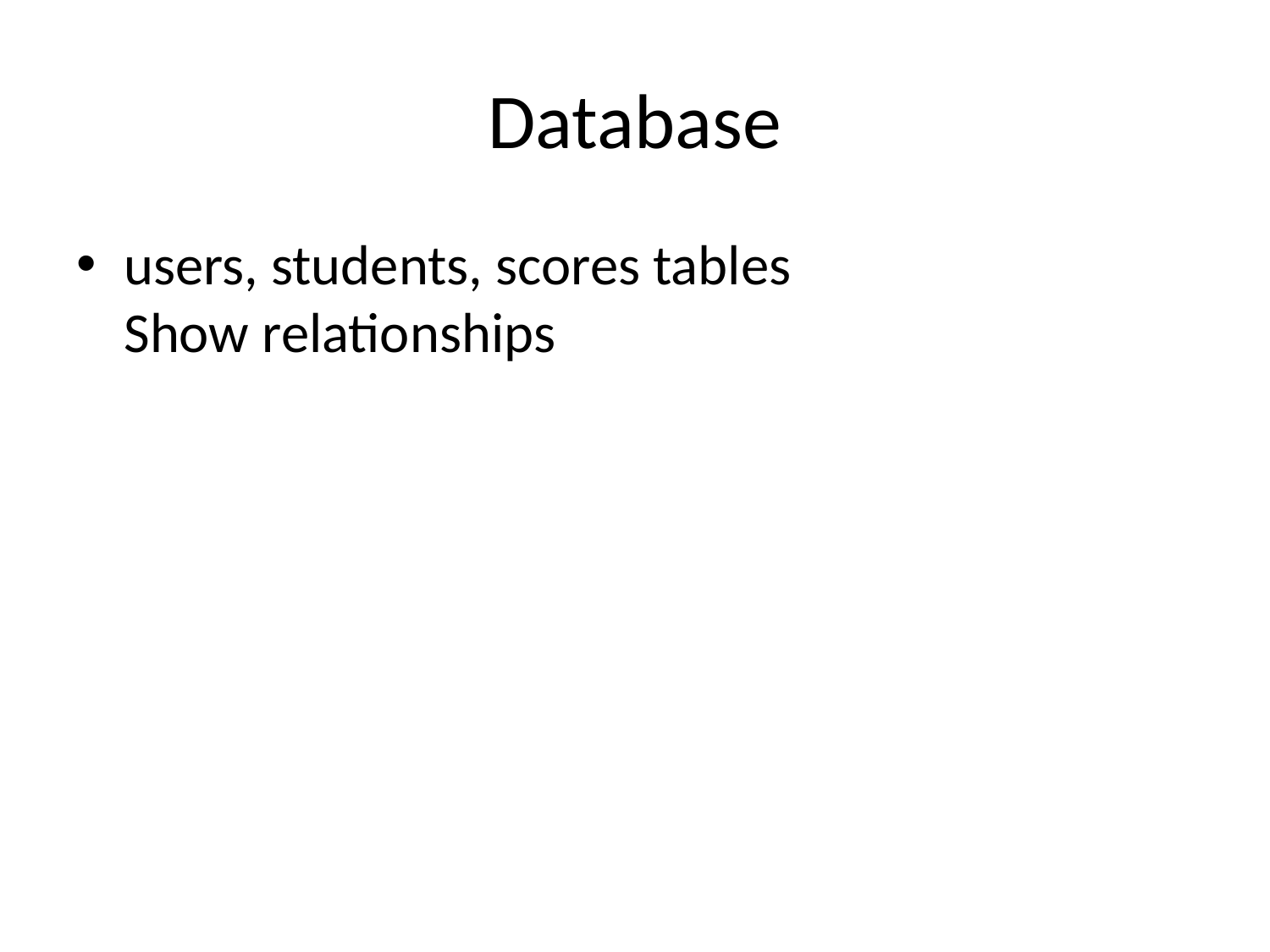

# Database
users, students, scores tables
Show relationships